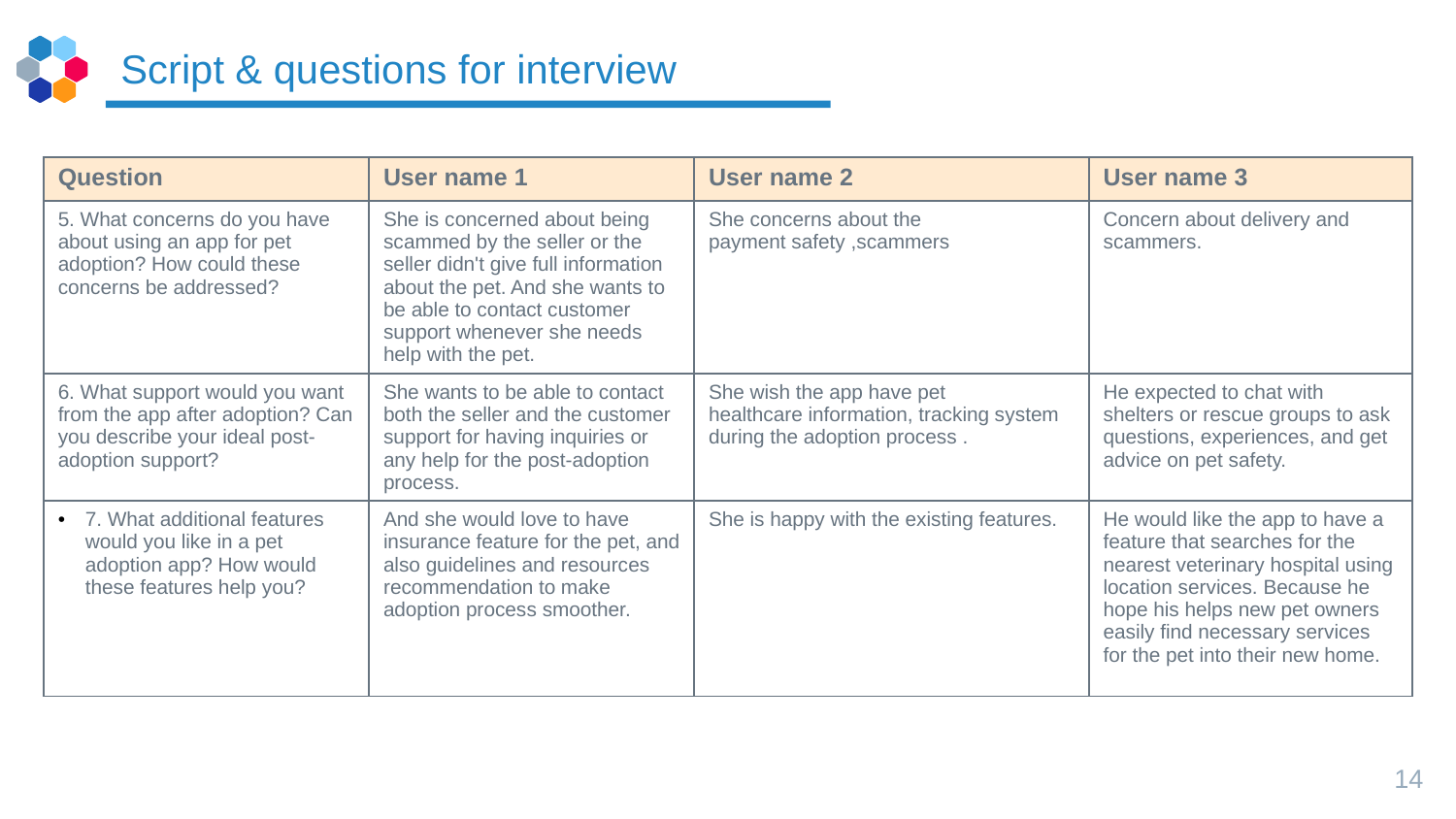

# Script & questions for interview
| Question | User name 1 | User name 2 | User name 3 |
| --- | --- | --- | --- |
| 5. What concerns do you have about using an app for pet adoption? How could these concerns be addressed? | She is concerned about being scammed by the seller or the seller didn't give full information about the pet. And she wants to be able to contact customer support whenever she needs help with the pet. | She concerns about the payment safety ,scammers | Concern about delivery and scammers. |
| 6. What support would you want from the app after adoption? Can you describe your ideal post-adoption support? | She wants to be able to contact both the seller and the customer support for having inquiries or any help for the post-adoption process. | She wish the app have pet healthcare information, tracking system during the adoption process . | He expected to chat with shelters or rescue groups to ask questions, experiences, and get advice on pet safety. |
| 7. What additional features would you like in a pet adoption app? How would these features help you? | And she would love to have insurance feature for the pet, and also guidelines and resources recommendation to make adoption process smoother. | She is happy with the existing features. | He would like the app to have a feature that searches for the nearest veterinary hospital using location services. Because he hope his helps new pet owners easily find necessary services for the pet into their new home. |
14